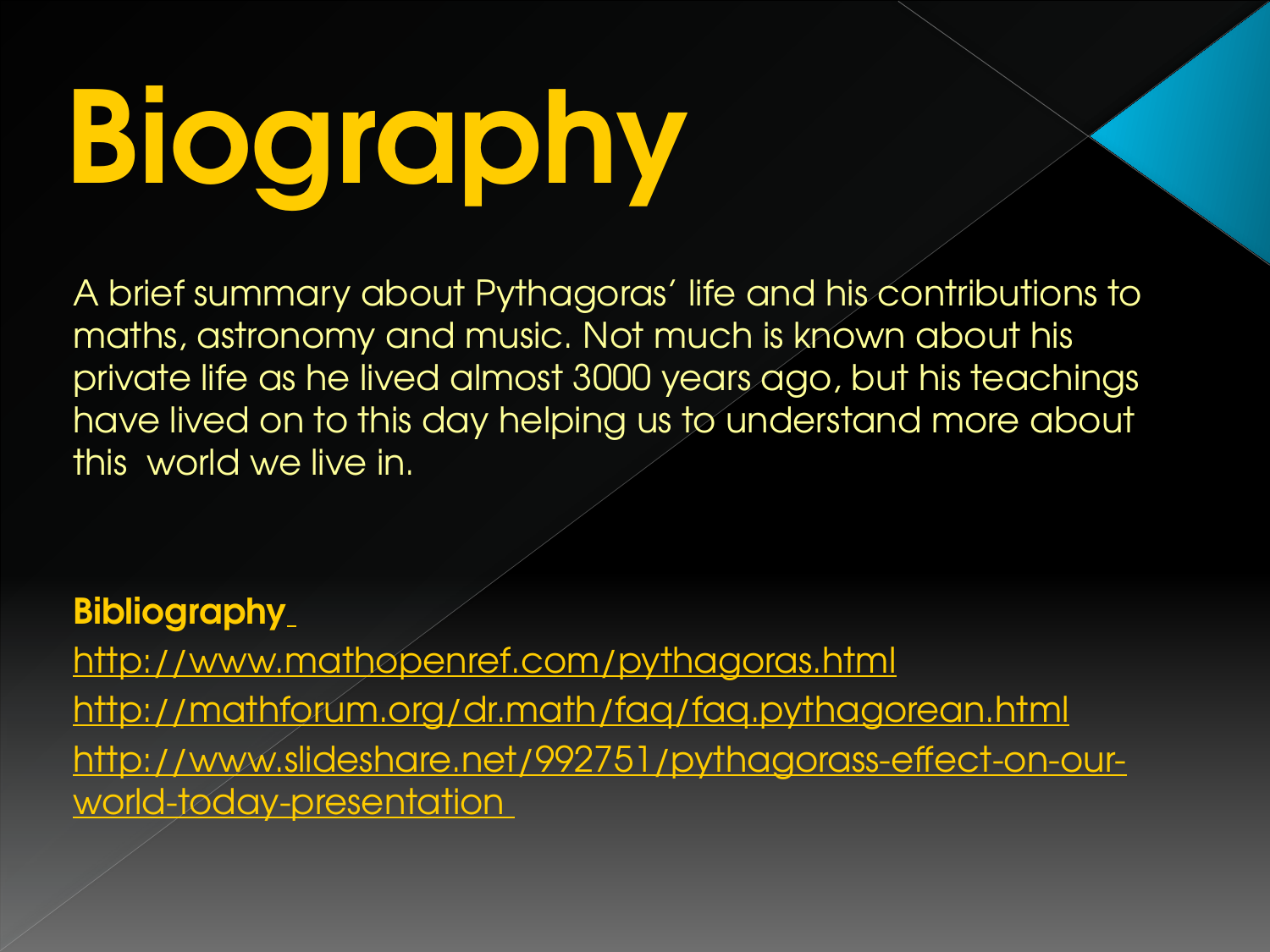

# Biography
A brief summary about Pythagoras’ life and his contributions to maths, astronomy and music. Not much is known about his private life as he lived almost 3000 years ago, but his teachings have lived on to this day helping us to understand more about this  world we live in.

Bibliography
http://www.mathopenref.com/pythagoras.html
http://mathforum.org/dr.math/faq/faq.pythagorean.html
http://www.slideshare.net/992751/pythagorass-effect-on-our-world-today-presentation